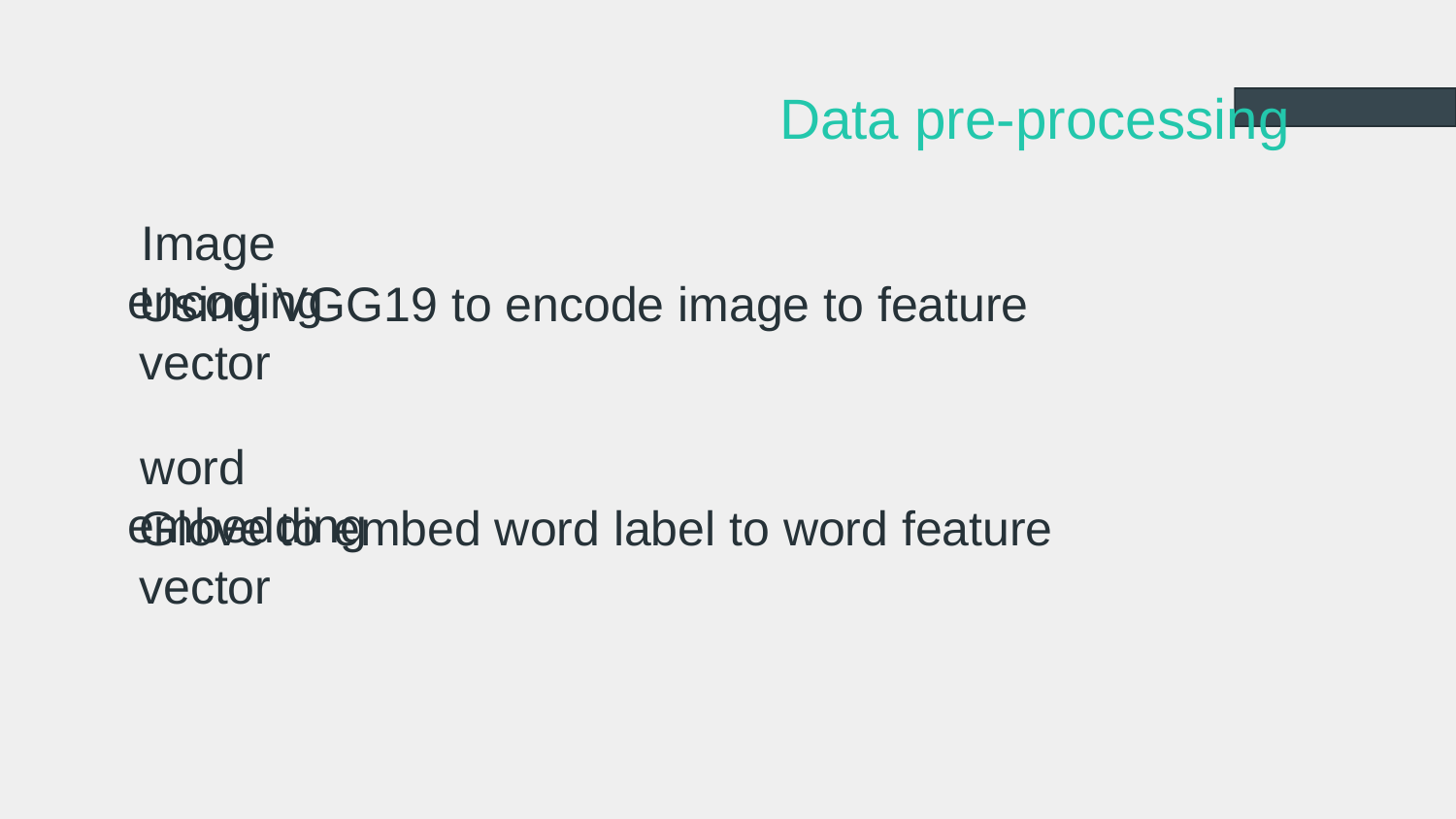

# Data pre-processing
 Image encoding
Using VGG19 to encode image to feature vector
 word embedding
Glove to embed word label to word feature vector